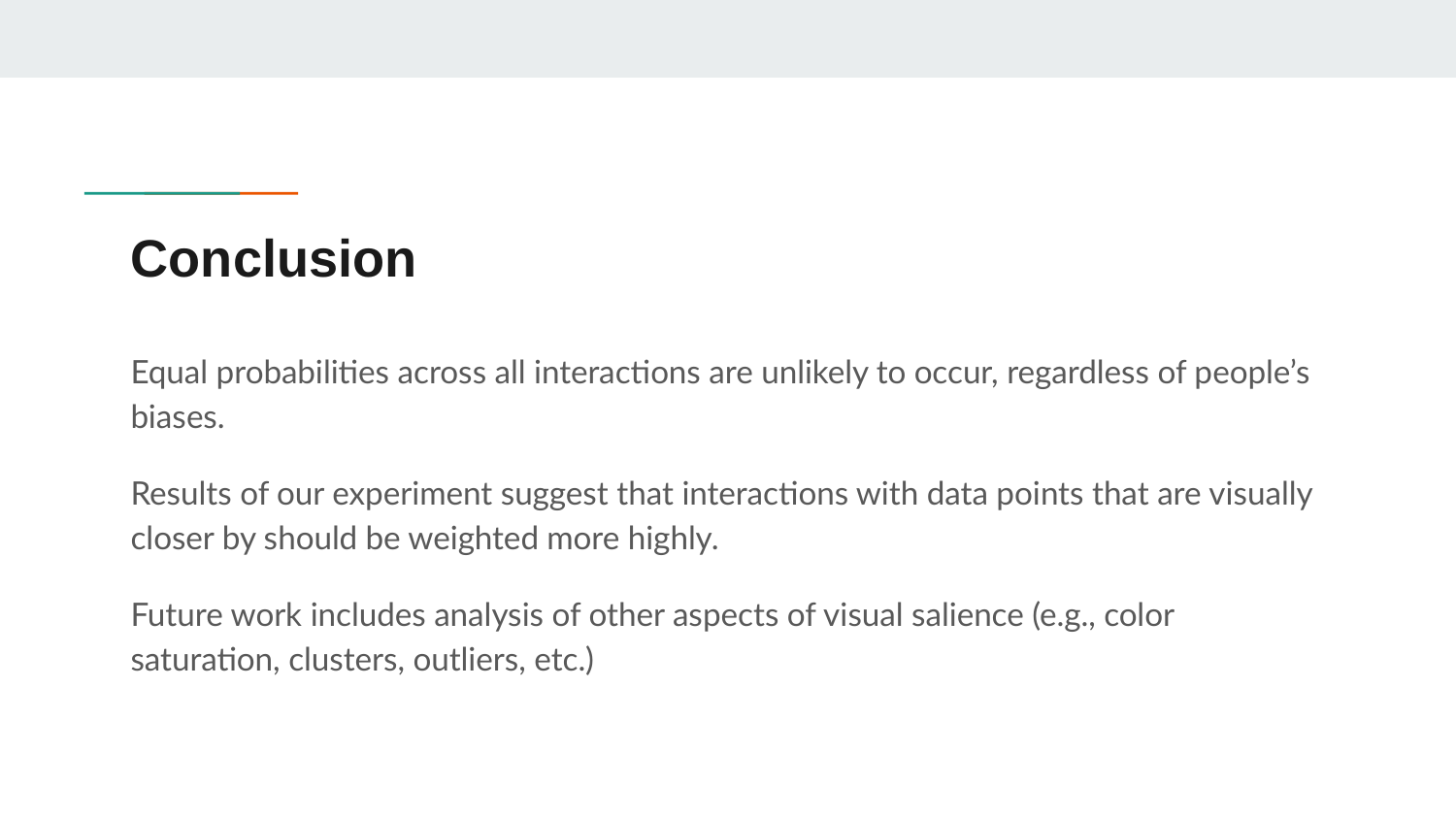

# Conclusion
Equal probabilities across all interactions are unlikely to occur, regardless of people’s biases.
Results of our experiment suggest that interactions with data points that are visually closer by should be weighted more highly.
Future work includes analysis of other aspects of visual salience (e.g., color saturation, clusters, outliers, etc.)